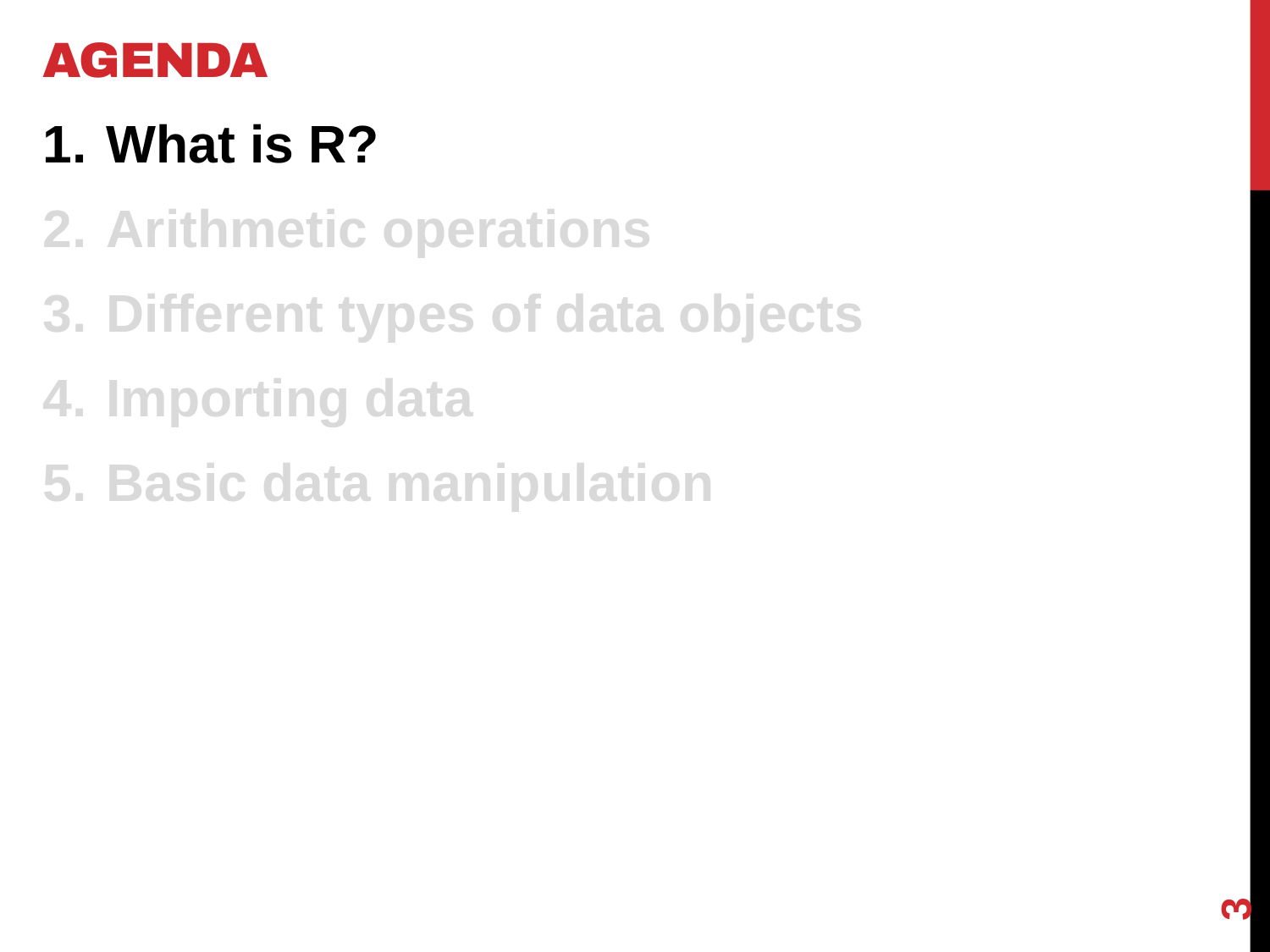

# Agenda
What is R?
Arithmetic operations
Different types of data objects
Importing data
Basic data manipulation

3